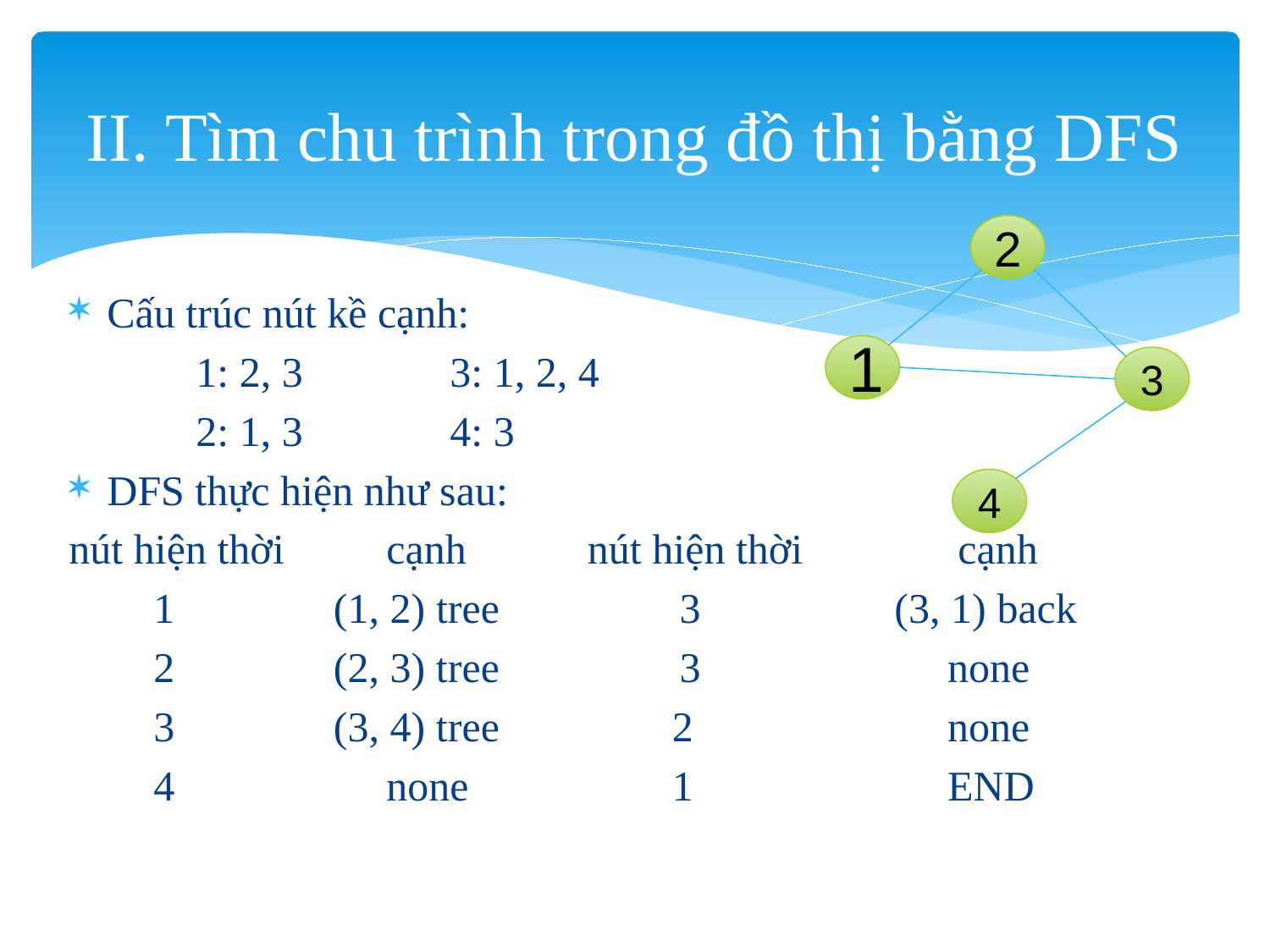

# II. Tìm chu trình trong đồ thị bằng DFS
2
1
3
4
Cấu trúc nút kề cạnh:
	1: 2, 3		3: 1, 2, 4
	2: 1, 3		4: 3
DFS thực hiện như sau:
nút hiện thời  	      cạnh	 nút hiện thời		cạnh
        1	             (1, 2) tree                 3		      (3, 1) back
        2		 (2, 3) tree                 3	                       none
        3		 (3, 4) tree	         2                        none
        4 		      none	         1                        END